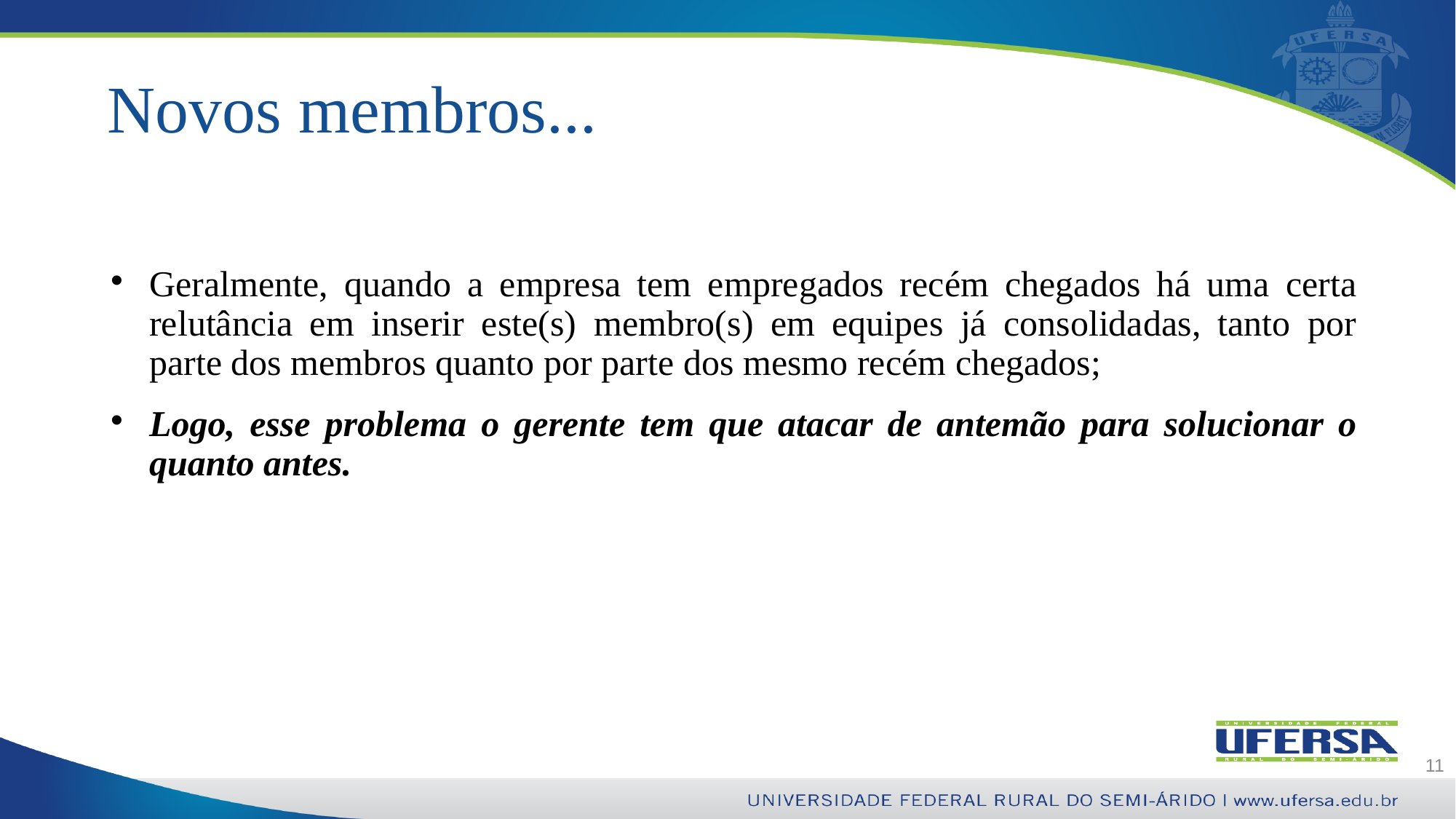

# Novos membros...
Geralmente, quando a empresa tem empregados recém chegados há uma certa relutância em inserir este(s) membro(s) em equipes já consolidadas, tanto por parte dos membros quanto por parte dos mesmo recém chegados;
Logo, esse problema o gerente tem que atacar de antemão para solucionar o quanto antes.

11